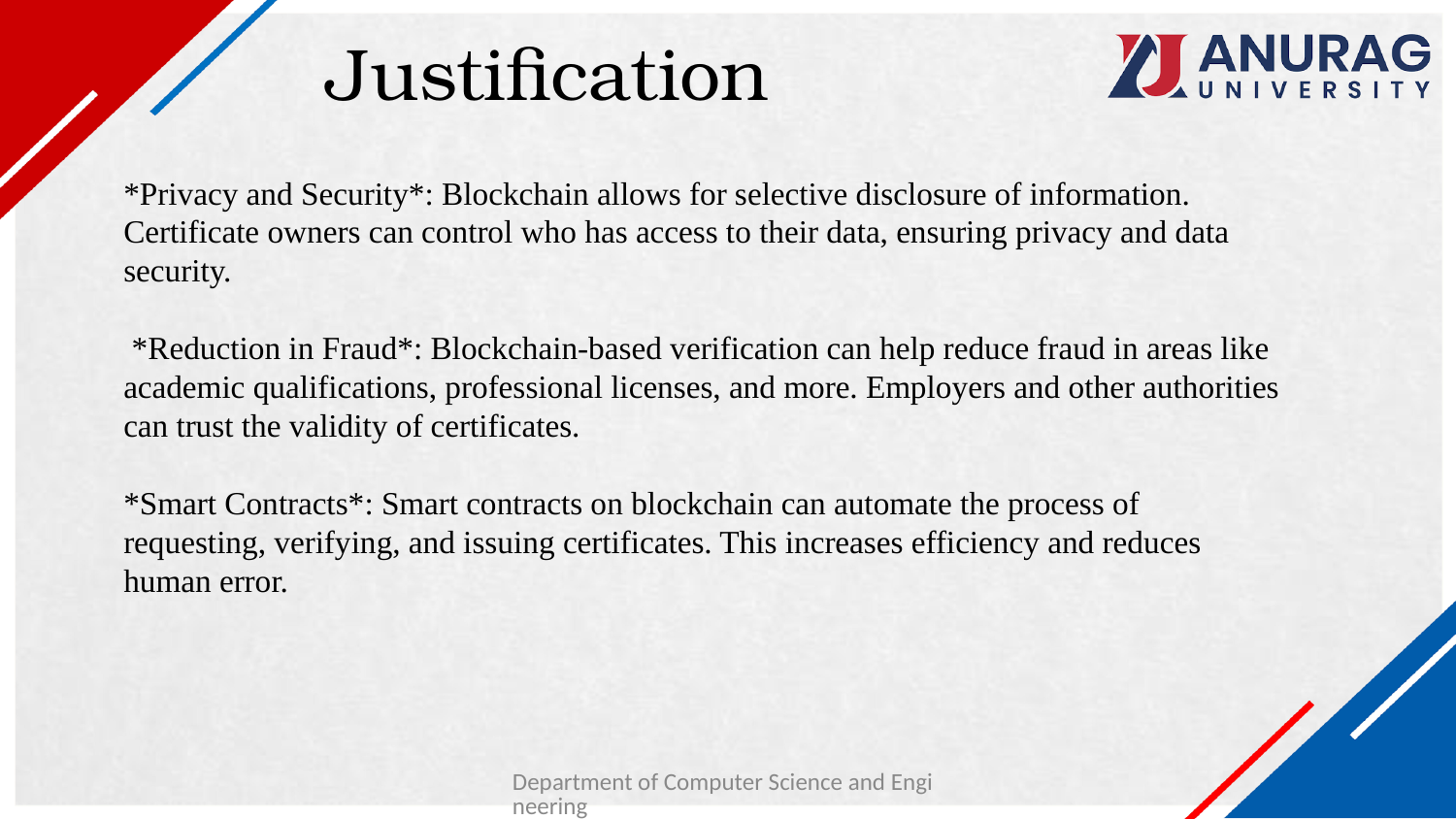

# Justification
*Privacy and Security*: Blockchain allows for selective disclosure of information. Certificate owners can control who has access to their data, ensuring privacy and data security.

 *Reduction in Fraud*: Blockchain-based verification can help reduce fraud in areas like academic qualifications, professional licenses, and more. Employers and other authorities can trust the validity of certificates.

*Smart Contracts*: Smart contracts on blockchain can automate the process of requesting, verifying, and issuing certificates. This increases efficiency and reduces human error.

Department of Computer Science and Engineering